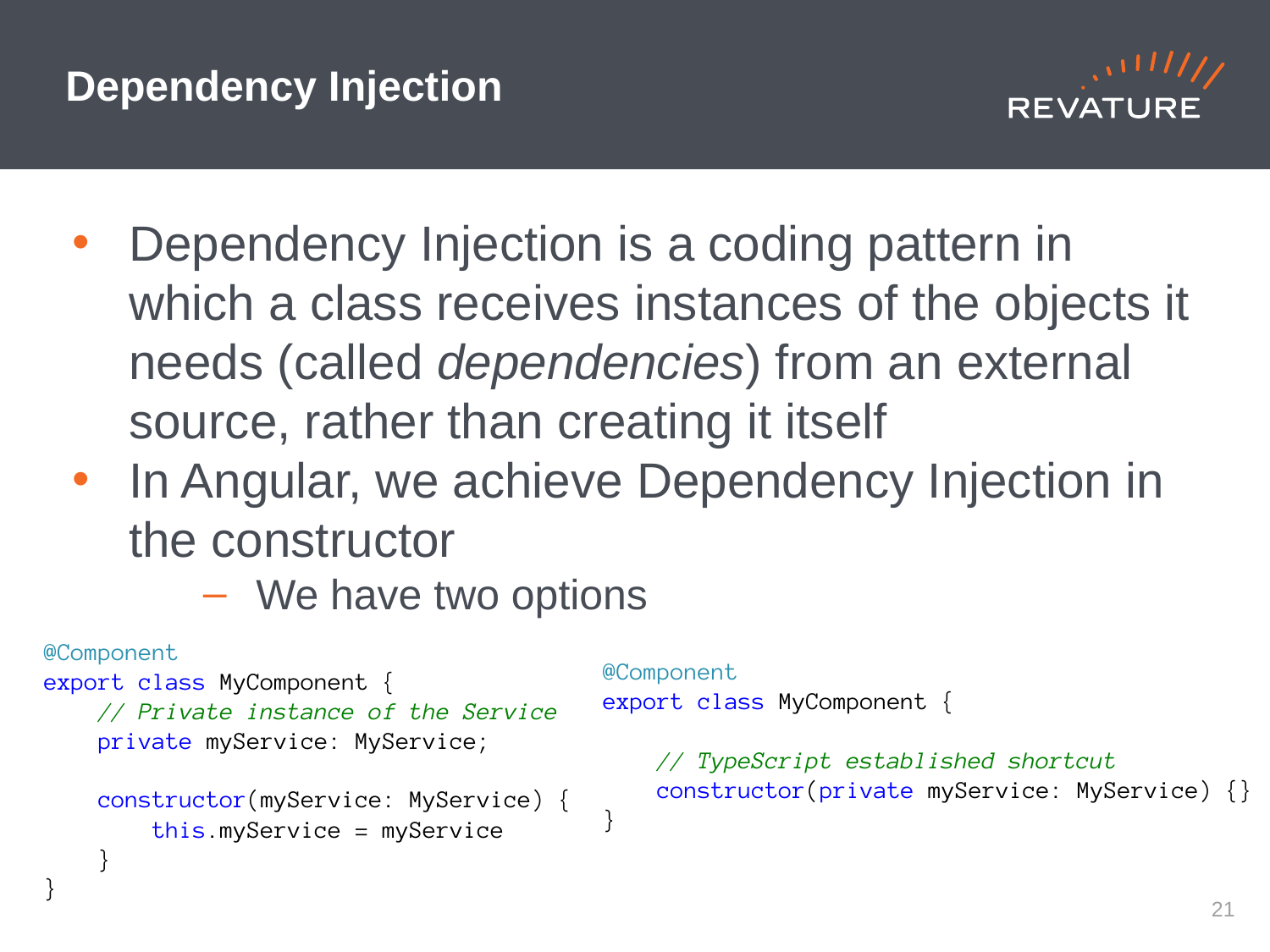

# Dependency Injection
Dependency Injection is a coding pattern in which a class receives instances of the objects it needs (called dependencies) from an external source, rather than creating it itself
In Angular, we achieve Dependency Injection in the constructor
We have two options

@Component
export class MyComponent {
    // TypeScript established shortcut
    constructor(private myService: MyService) {}
}
@Component
export class MyComponent {
    // Private instance of the Service
    private myService: MyService;
    constructor(myService: MyService) {
        this.myService = myService
    }
}
21